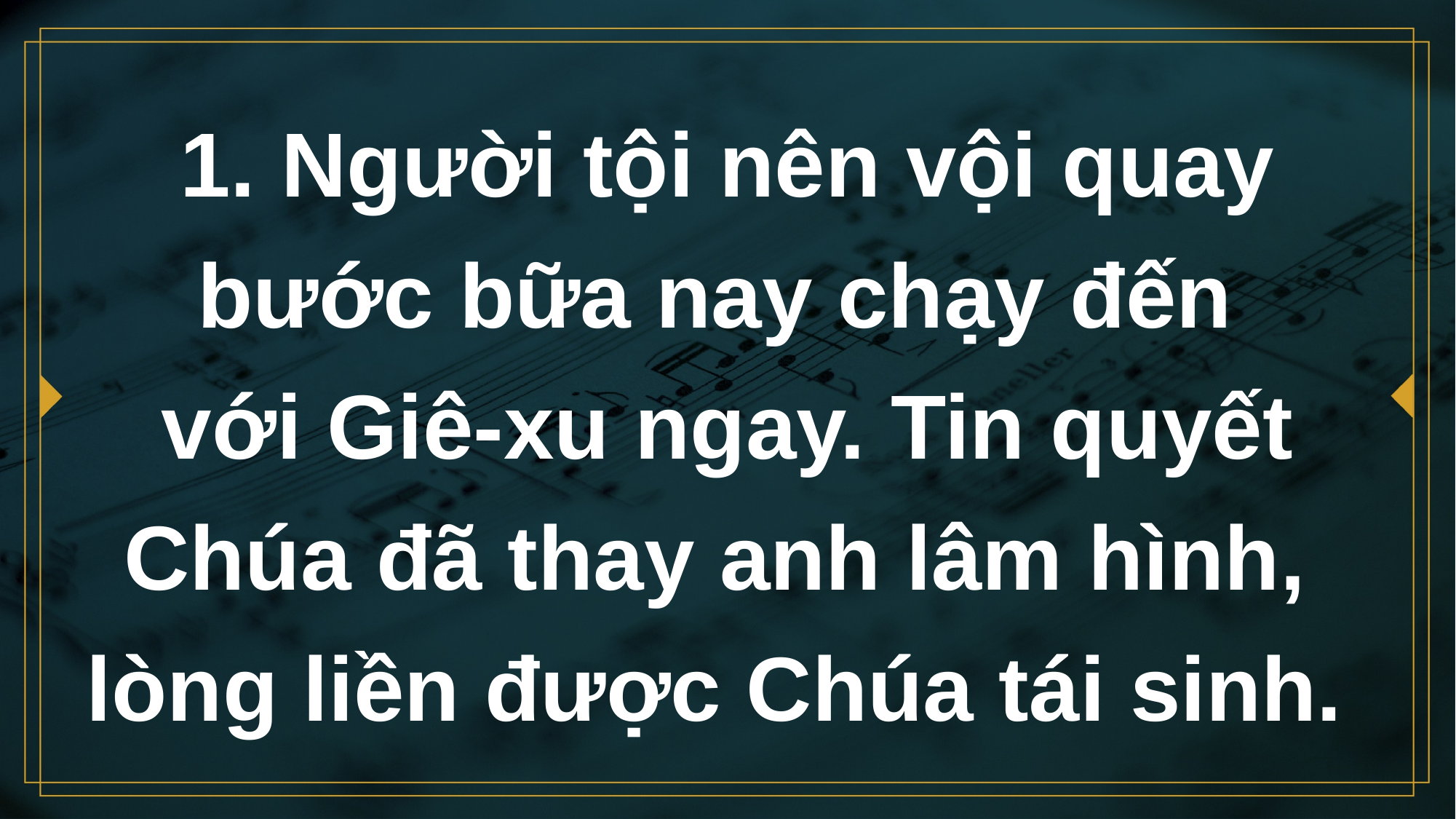

# 1. Người tội nên vội quay bước bữa nay chạy đến với Giê-xu ngay. Tin quyết Chúa đã thay anh lâm hình,
lòng liền được Chúa tái sinh.